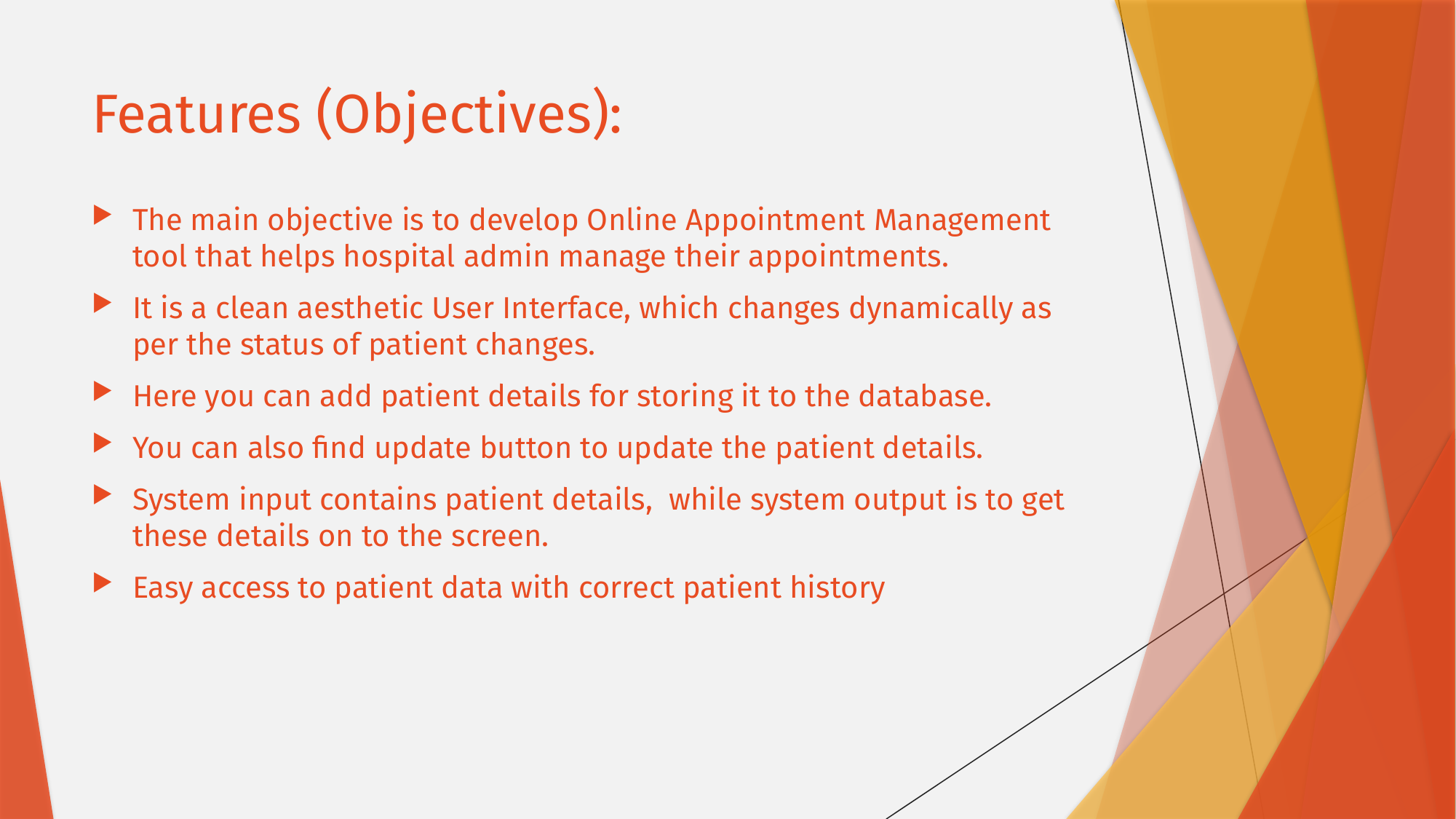

# Features (Objectives):
The main objective is to develop Online Appointment Management tool that helps hospital admin manage their appointments.
It is a clean aesthetic User Interface, which changes dynamically as per the status of patient changes.
Here you can add patient details for storing it to the database.
You can also find update button to update the patient details.
System input contains patient details,  while system output is to get these details on to the screen.
Easy access to patient data with correct patient history